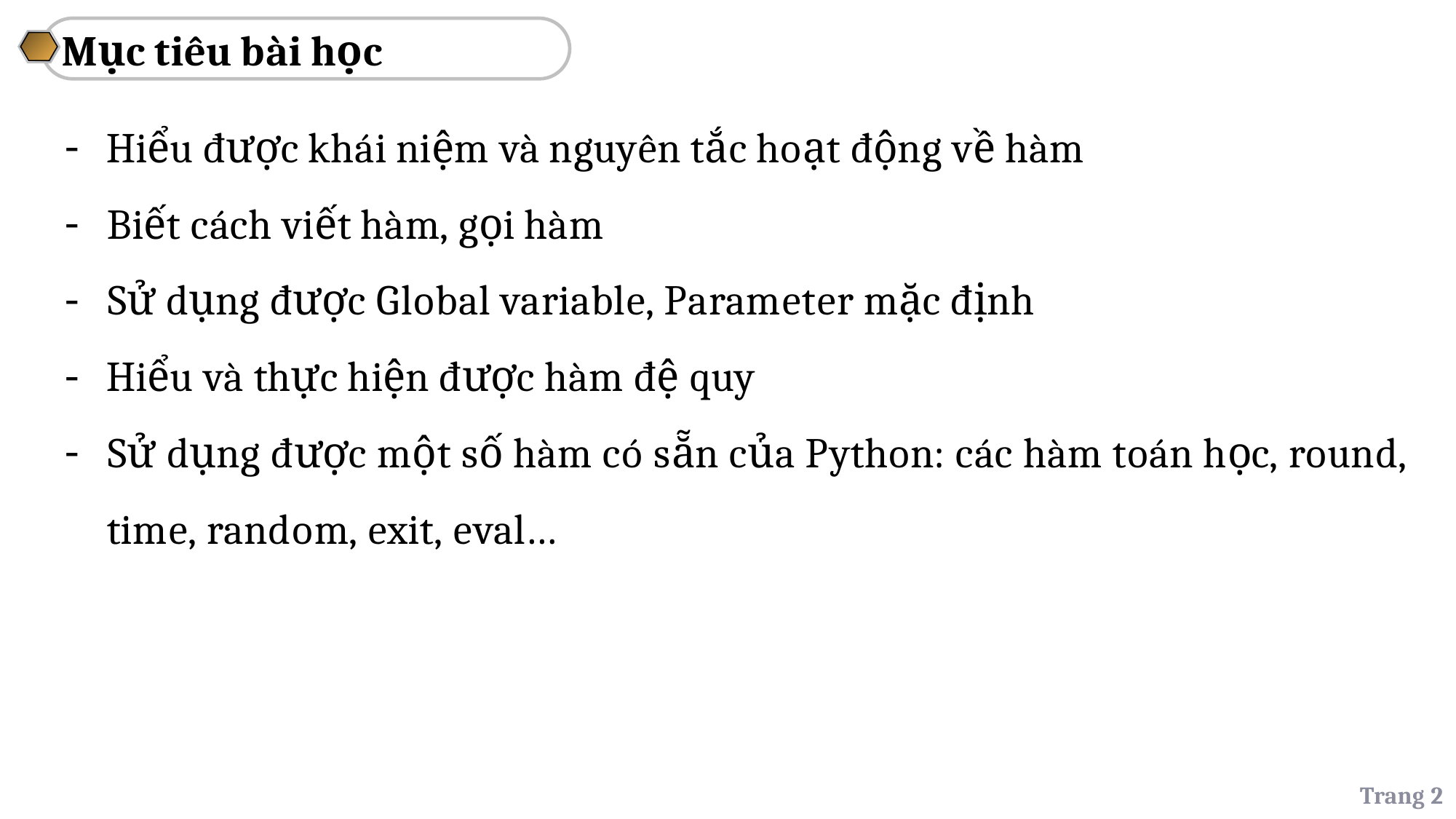

Mục tiêu bài học

Hiểu được khái niệm và nguyên tắc hoạt động về hàm
Biết cách viết hàm, gọi hàm
Sử dụng được Global variable, Parameter mặc định
Hiểu và thực hiện được hàm đệ quy
Sử dụng được một số hàm có sẵn của Python: các hàm toán học, round, time, random, exit, eval…
Trang 2